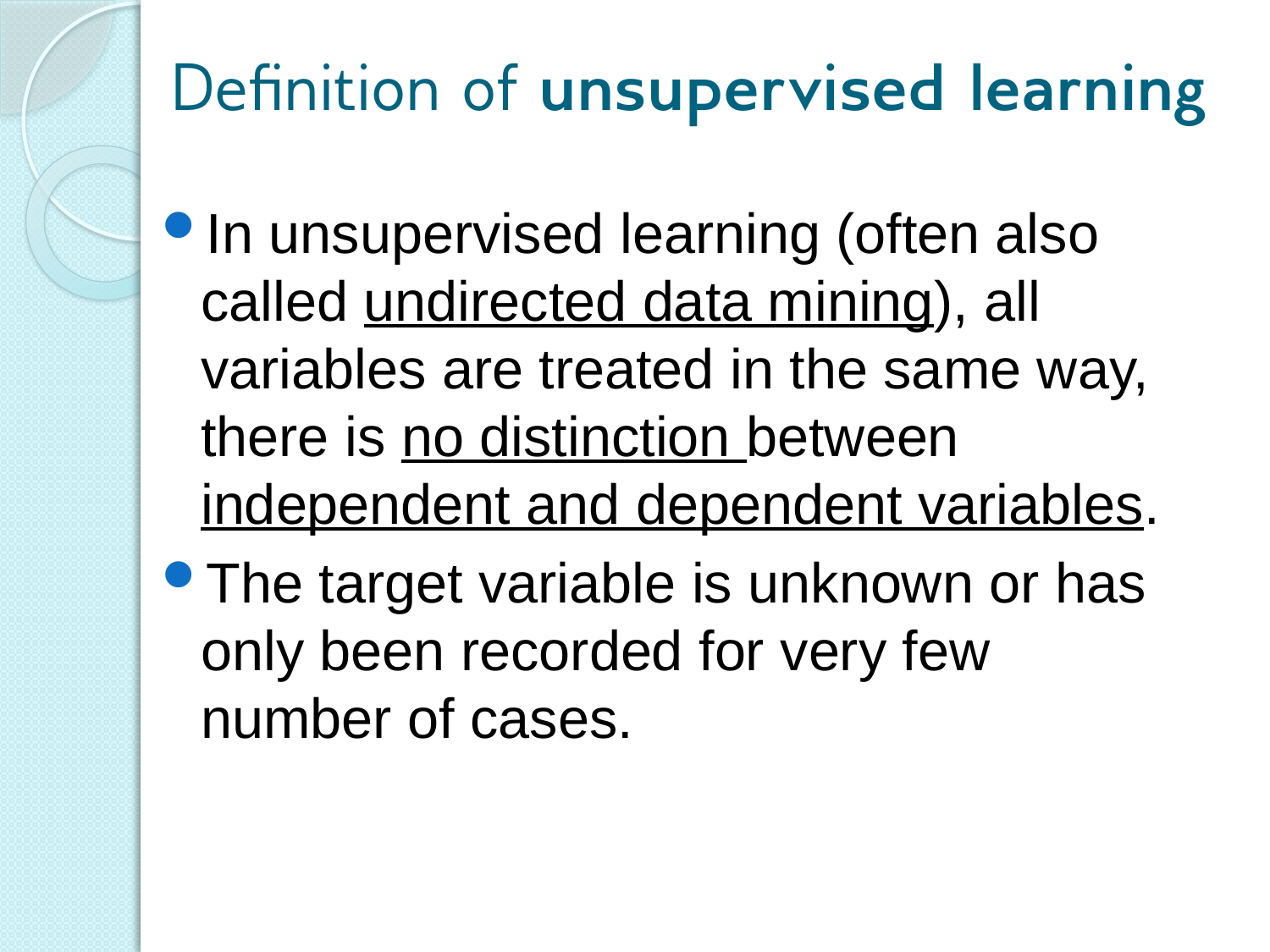

# Definition of unsupervised learning
In unsupervised learning (often also called undirected data mining), all variables are treated in the same way, there is no distinction between independent and dependent variables.
The target variable is unknown or has only been recorded for very few  number of cases.